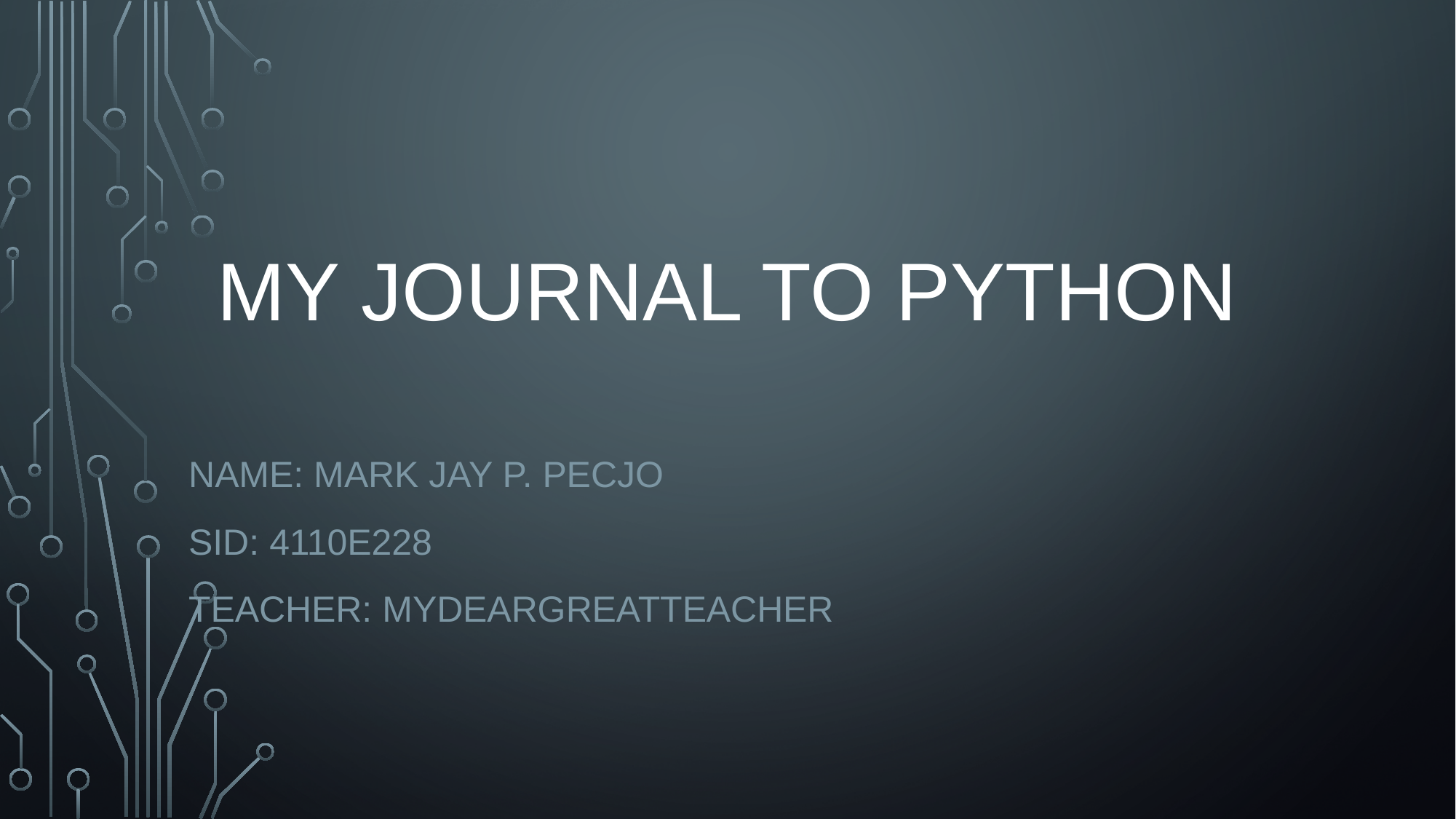

# My Journal to Python
name: mark jay p. pecjo
Sid: 4110e228
Teacher: mydeargreatteacher